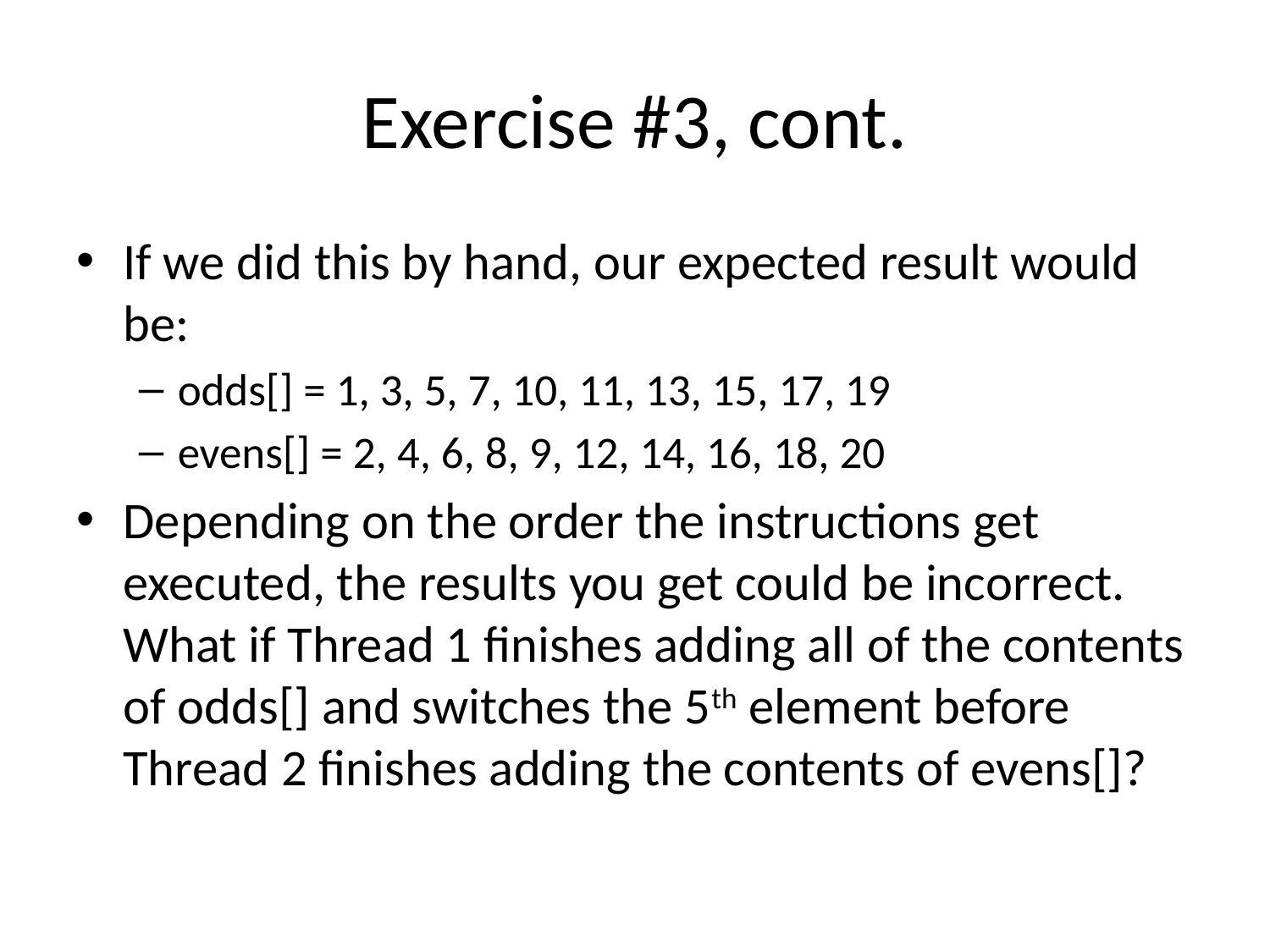

# Exercise #3, cont.
If we did this by hand, our expected result would be:
odds[] = 1, 3, 5, 7, 10, 11, 13, 15, 17, 19
evens[] = 2, 4, 6, 8, 9, 12, 14, 16, 18, 20
Depending on the order the instructions get executed, the results you get could be incorrect. What if Thread 1 finishes adding all of the contents of odds[] and switches the 5th element before Thread 2 finishes adding the contents of evens[]?